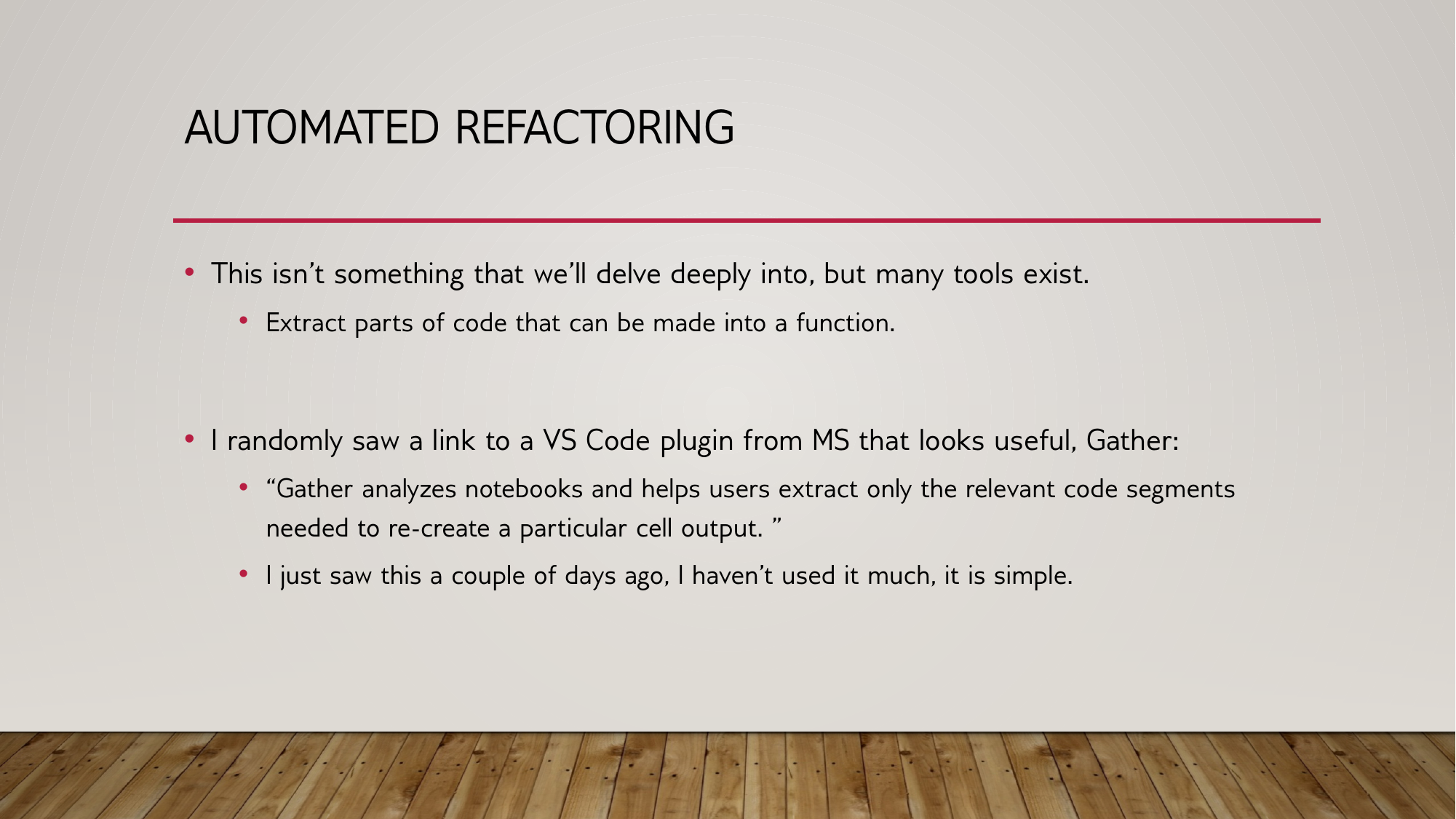

# Automated Refactoring
This isn’t something that we’ll delve deeply into, but many tools exist.
Extract parts of code that can be made into a function.

I randomly saw a link to a VS Code plugin from MS that looks useful, Gather:
“Gather analyzes notebooks and helps users extract only the relevant code segments needed to re-create a particular cell output. ”
I just saw this a couple of days ago, I haven’t used it much, it is simple.